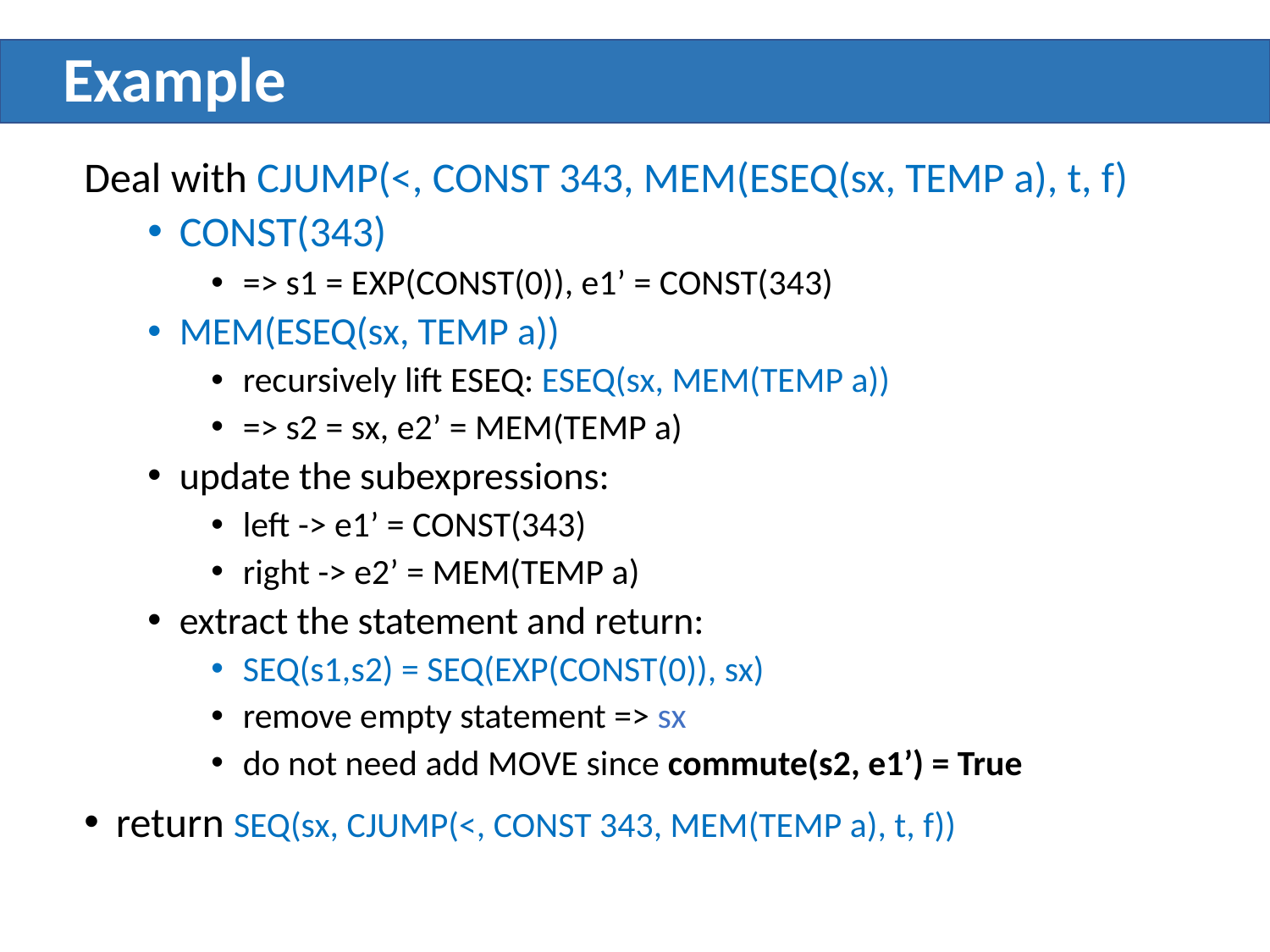

# Example
Deal with CJUMP(<, CONST 343, MEM(ESEQ(sx, TEMP a), t, f)
CONST(343)
=> s1 = EXP(CONST(0)), e1’ = CONST(343)
MEM(ESEQ(sx, TEMP a))
recursively lift ESEQ: ESEQ(sx, MEM(TEMP a))
=> s2 = sx, e2’ = MEM(TEMP a)
update the subexpressions:
left -> e1’ = CONST(343)
right -> e2’ = MEM(TEMP a)
extract the statement and return:
SEQ(s1,s2) = SEQ(EXP(CONST(0)), sx)
remove empty statement => sx
do not need add MOVE since commute(s2, e1’) = True
return SEQ(sx, CJUMP(<, CONST 343, MEM(TEMP a), t, f))